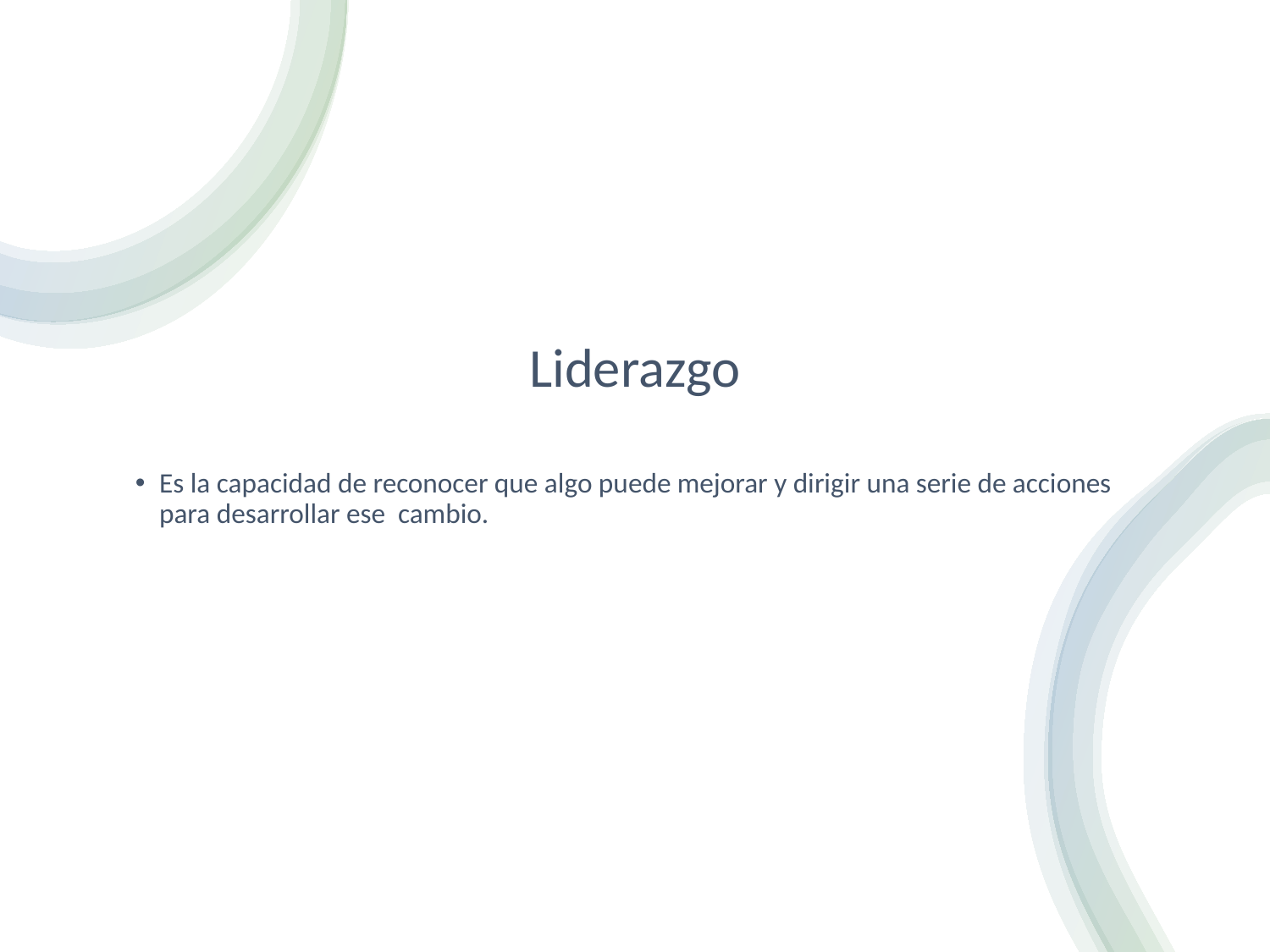

# Liderazgo
Es la capacidad de reconocer que algo puede mejorar y dirigir una serie de acciones para desarrollar ese  cambio.